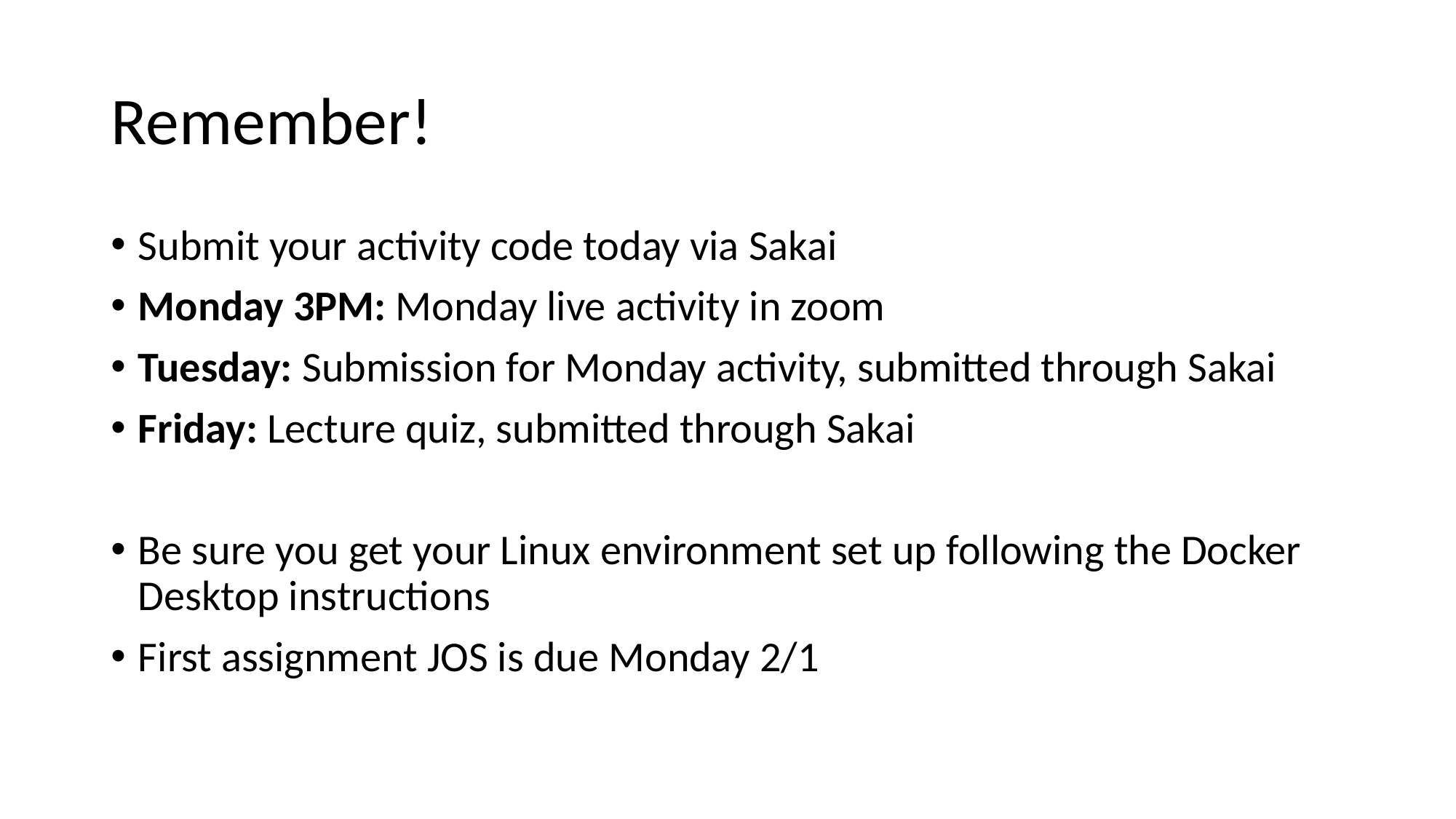

# Remember!
Submit your activity code today via Sakai
Monday 3PM: Monday live activity in zoom
Tuesday: Submission for Monday activity, submitted through Sakai
Friday: Lecture quiz, submitted through Sakai

Be sure you get your Linux environment set up following the Docker Desktop instructions
First assignment JOS is due Monday 2/1